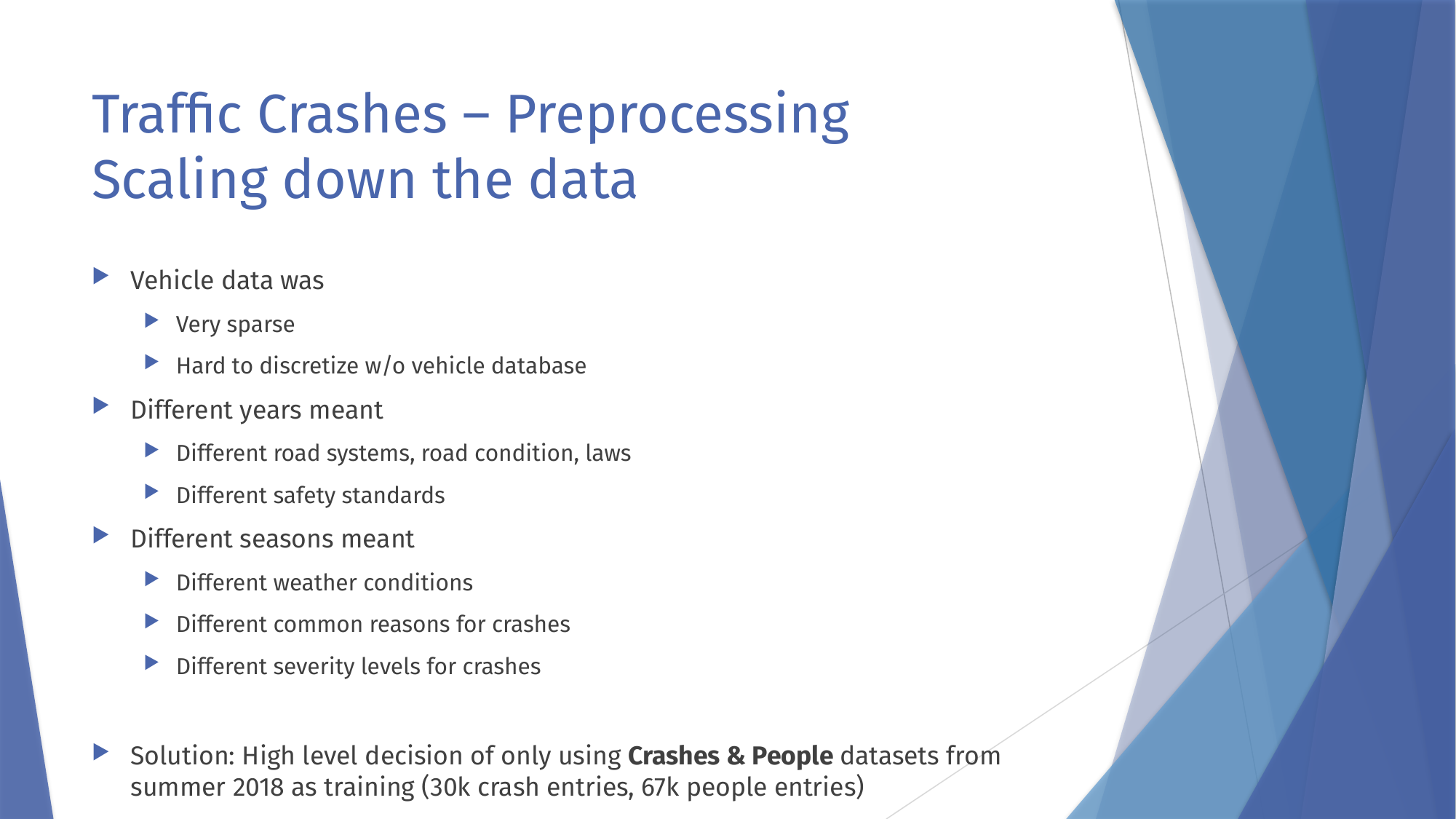

# Traffic Crashes – Preprocessing Scaling down the data
Vehicle data was
Very sparse
Hard to discretize w/o vehicle database
Different years meant
Different road systems, road condition, laws
Different safety standards
Different seasons meant
Different weather conditions
Different common reasons for crashes
Different severity levels for crashes

Solution: High level decision of only using Crashes & People datasets from summer 2018 as training (30k crash entries, 67k people entries)